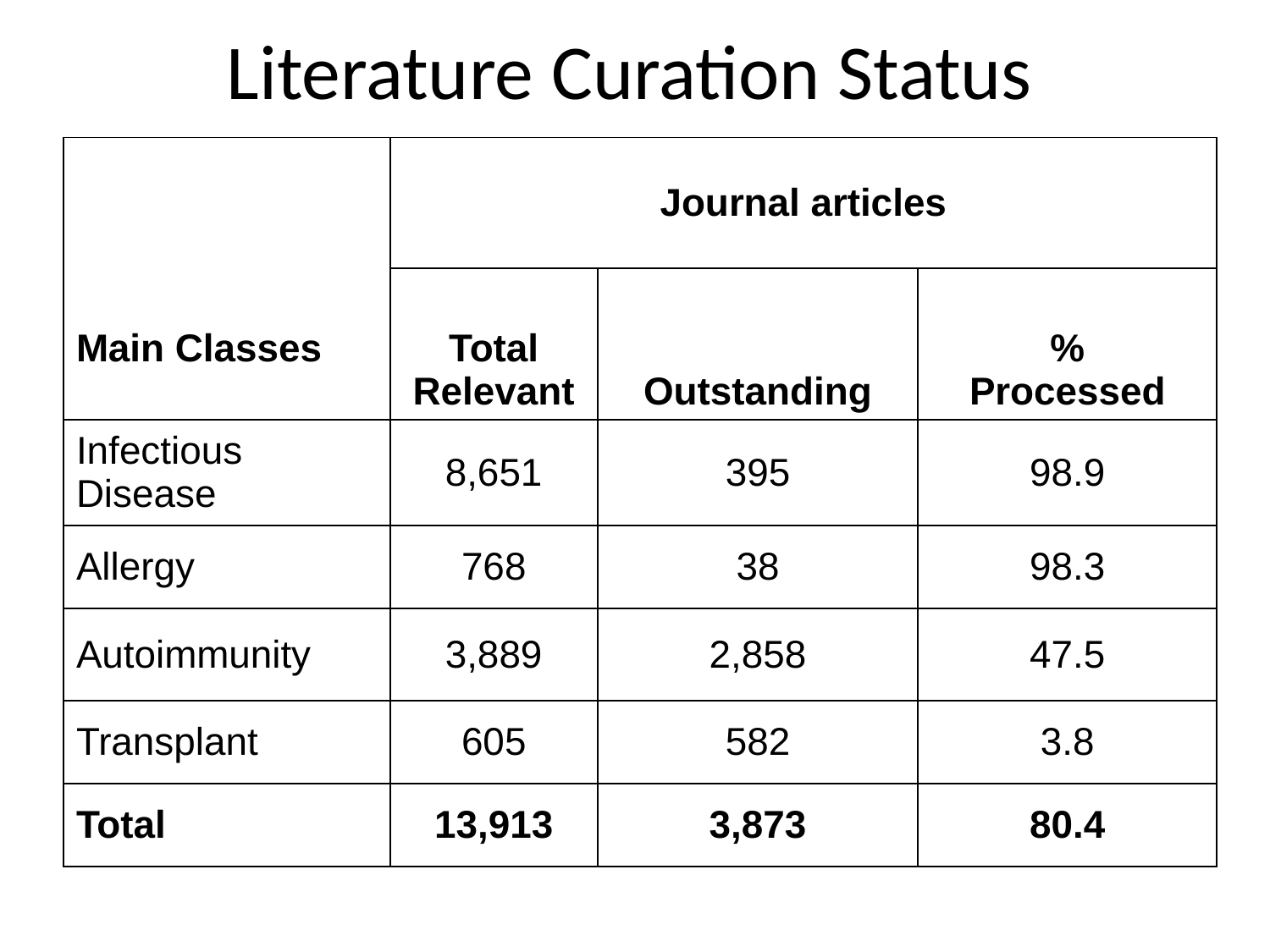

Literature Curation Status
| Main Classes | Journal articles |  |  |
| --- | --- | --- | --- |
|  | Total Relevant | Outstanding | % Processed |
| Infectious Disease | 8,651 | 395 | 98.9 |
| Allergy | 768 | 38 | 98.3 |
| Autoimmunity | 3,889 | 2,858 | 47.5 |
| Transplant | 605 | 582 | 3.8 |
| Total | 13,913 | 3,873 | 80.4 |